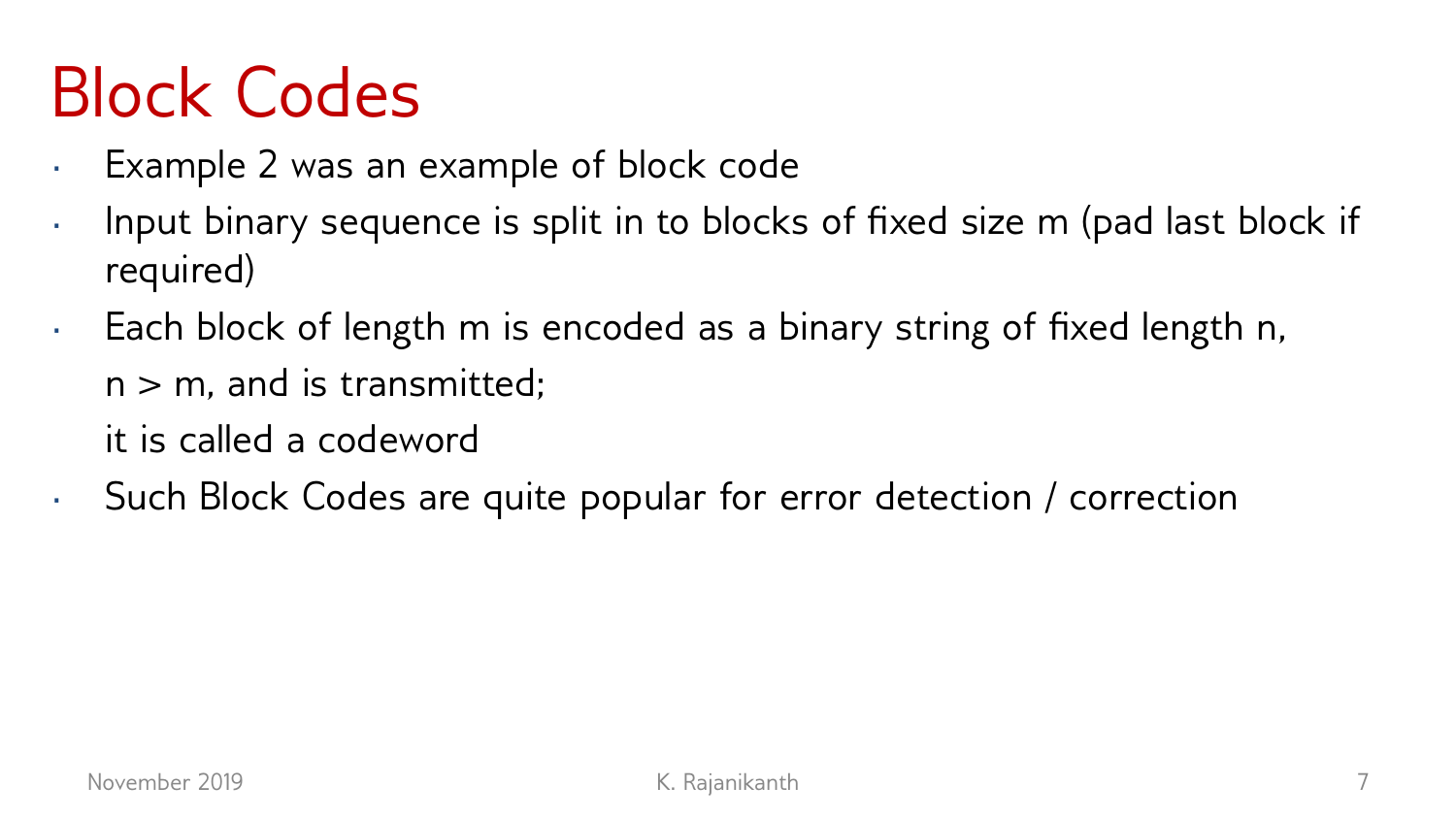

# Block Codes
Example 2 was an example of block code
Input binary sequence is split in to blocks of fixed size m (pad last block if required)
Each block of length m is encoded as a binary string of fixed length n,
	n > m, and is transmitted;
	it is called a codeword
Such Block Codes are quite popular for error detection / correction

November 2019
K. Rajanikanth
7